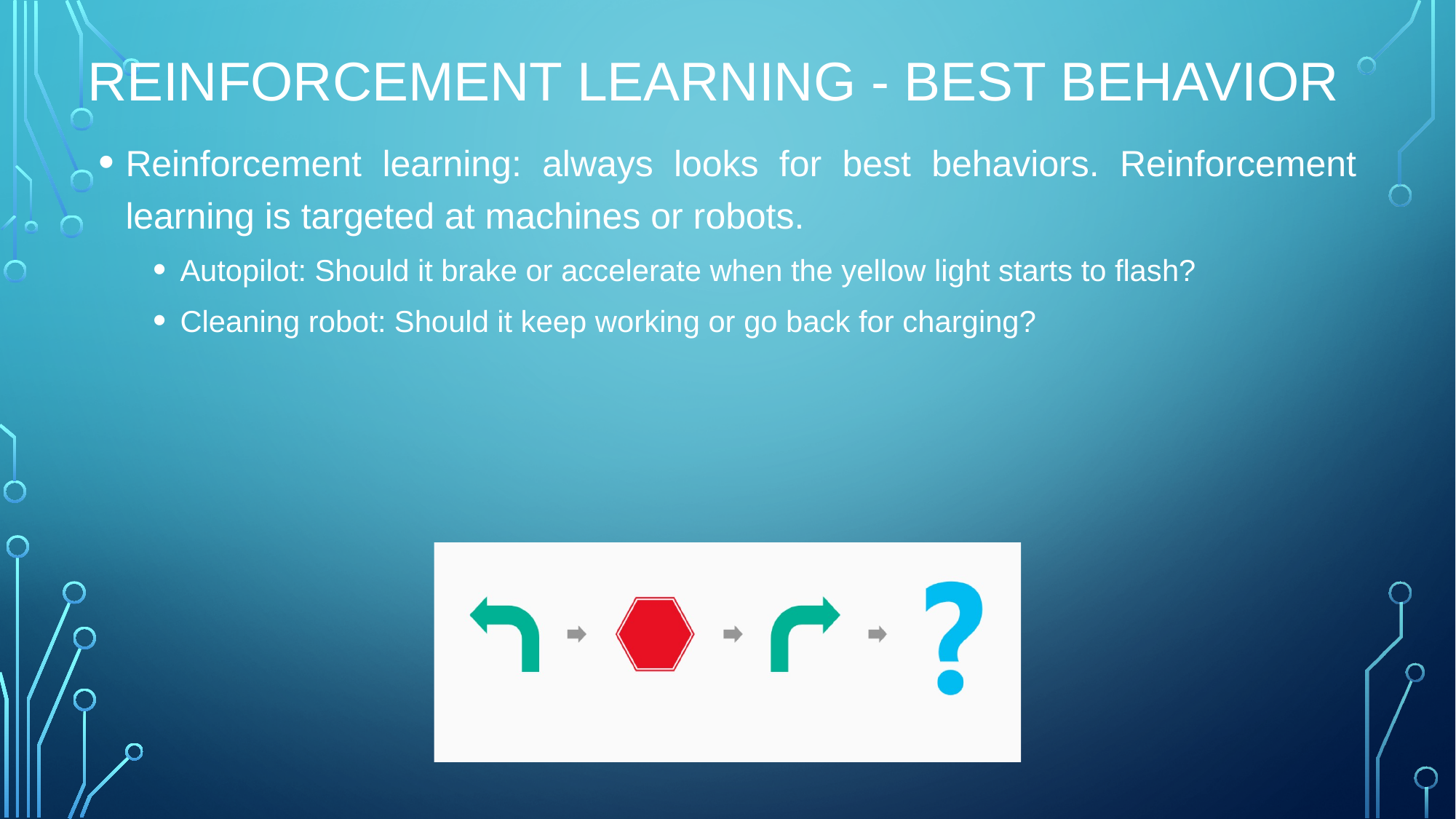

# Reinforcement Learning - Best Behavior
Reinforcement learning: always looks for best behaviors. Reinforcement learning is targeted at machines or robots.
Autopilot: Should it brake or accelerate when the yellow light starts to flash?
Cleaning robot: Should it keep working or go back for charging?